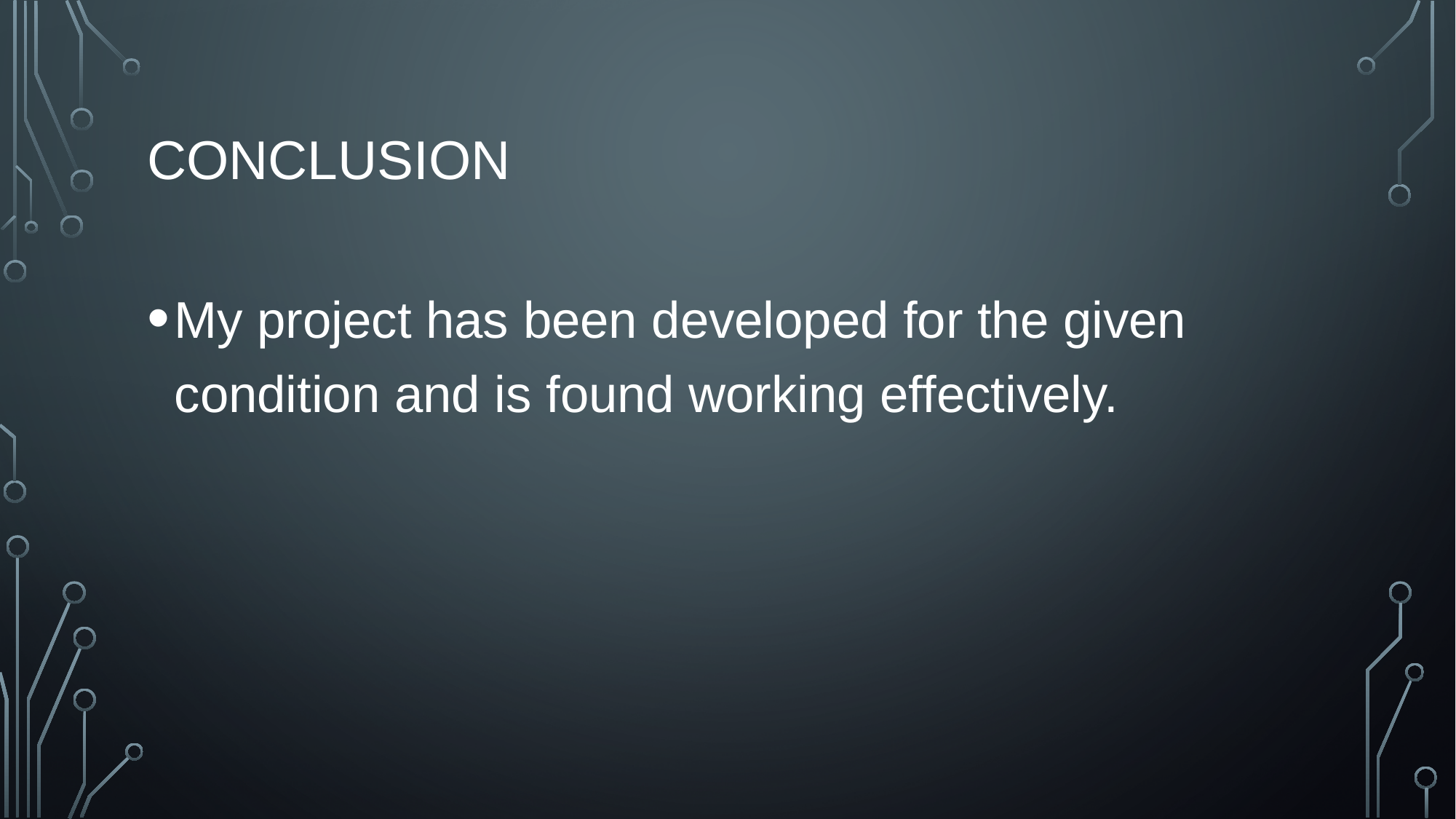

# conclusion
My project has been developed for the given condition and is found working effectively.